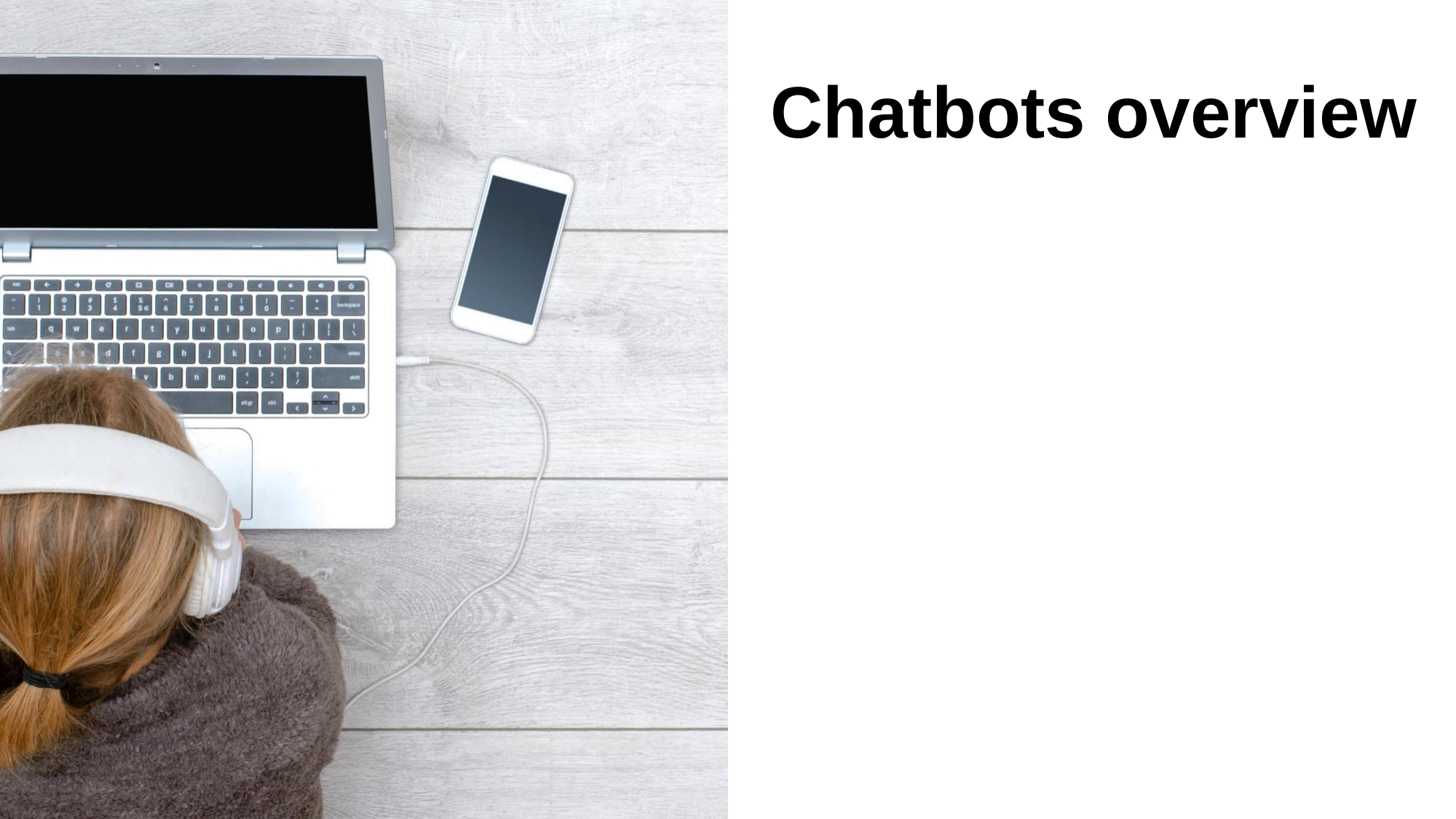

# Chatbots overview

© Copyright IBM Corporation 2018, 2022